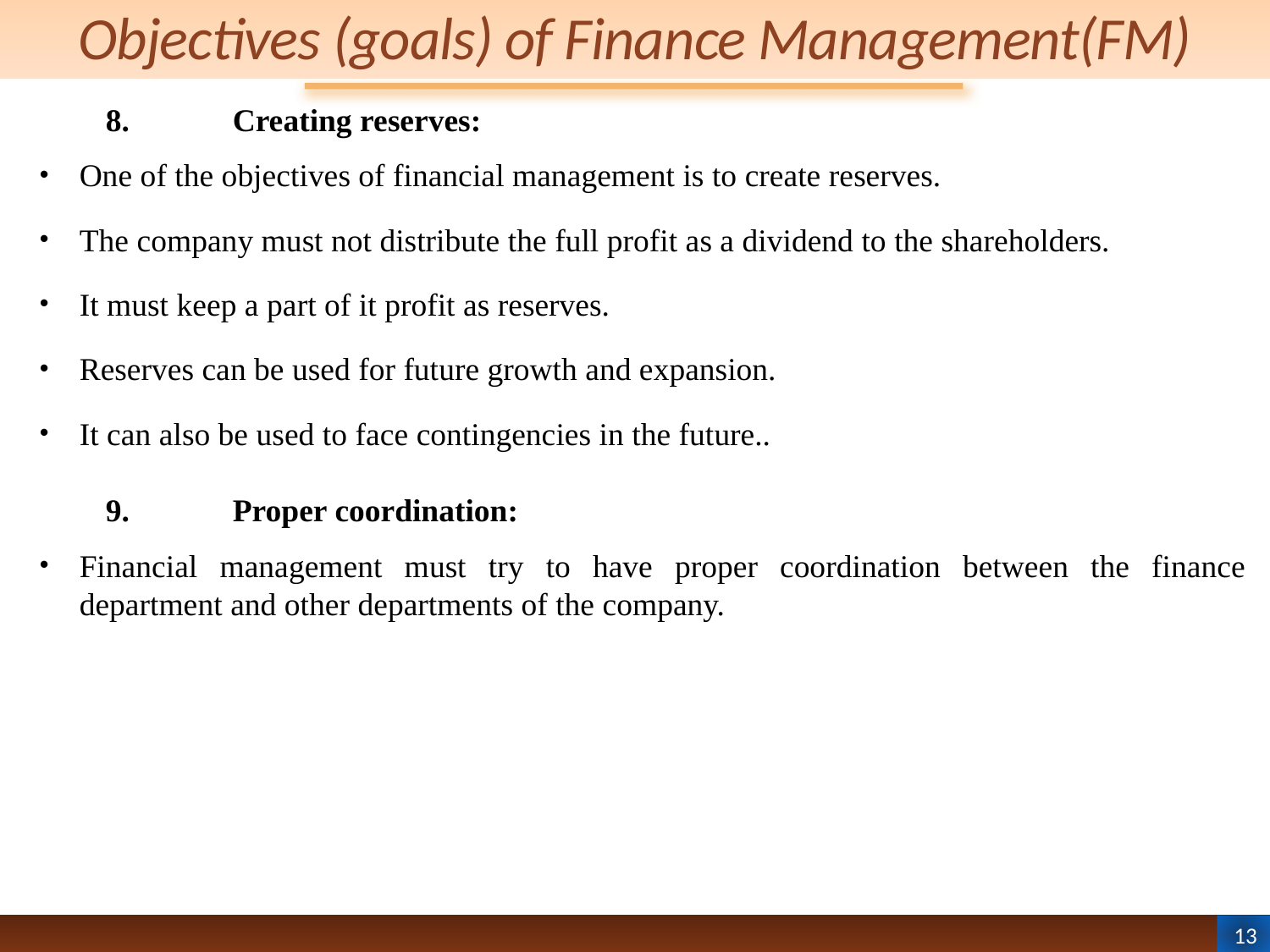

# Objectives (goals) of Finance Management(FM)
8.	Creating reserves:
One of the objectives of financial management is to create reserves.
The company must not distribute the full profit as a dividend to the shareholders.
It must keep a part of it profit as reserves.
Reserves can be used for future growth and expansion.
It can also be used to face contingencies in the future..
9.	Proper coordination:
Financial management must try to have proper coordination between the finance department and other departments of the company.
13